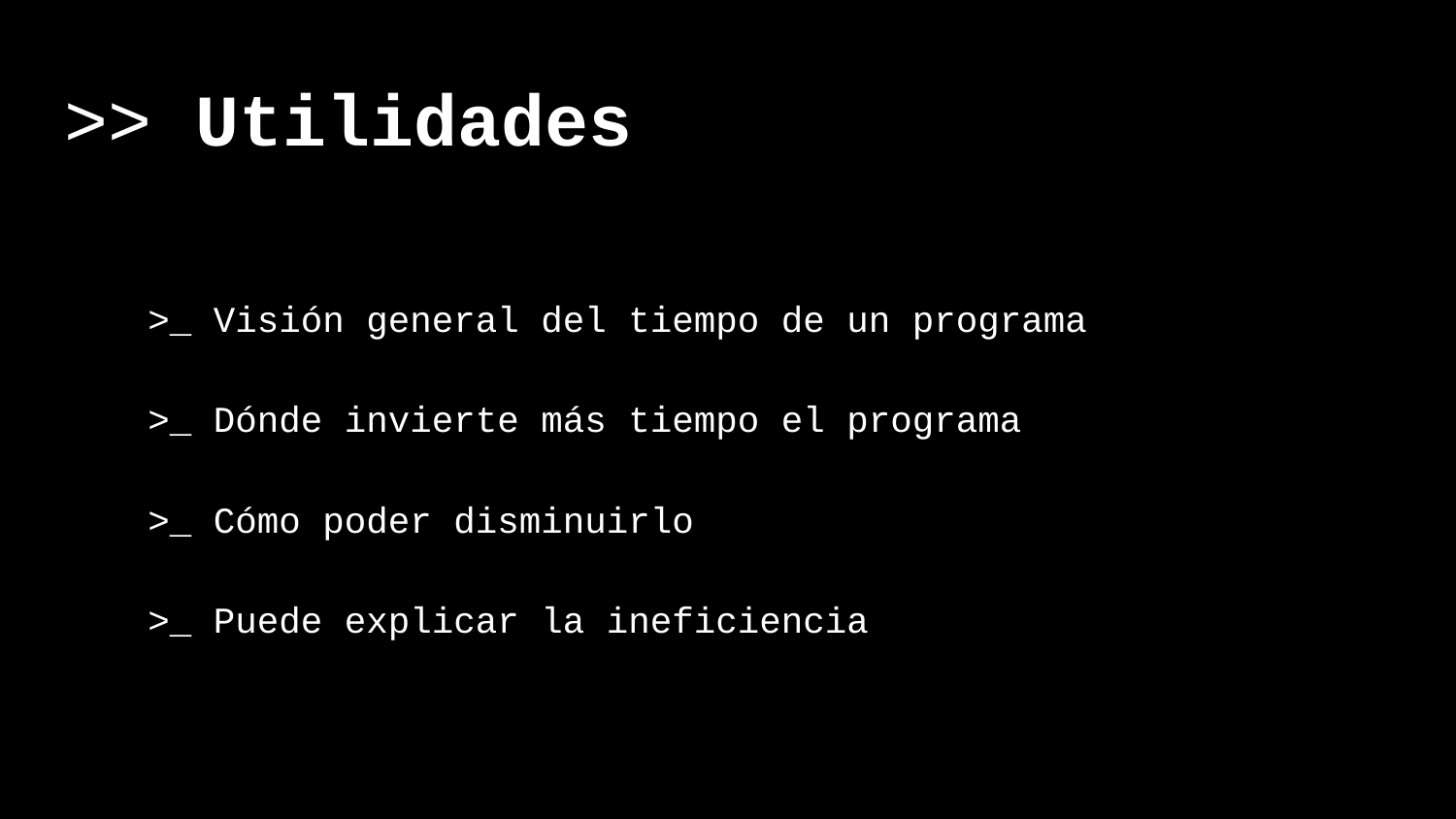

# >> Utilidades
>_ Visión general del tiempo de un programa

>_ Dónde invierte más tiempo el programa

>_ Cómo poder disminuirlo

>_ Puede explicar la ineficiencia